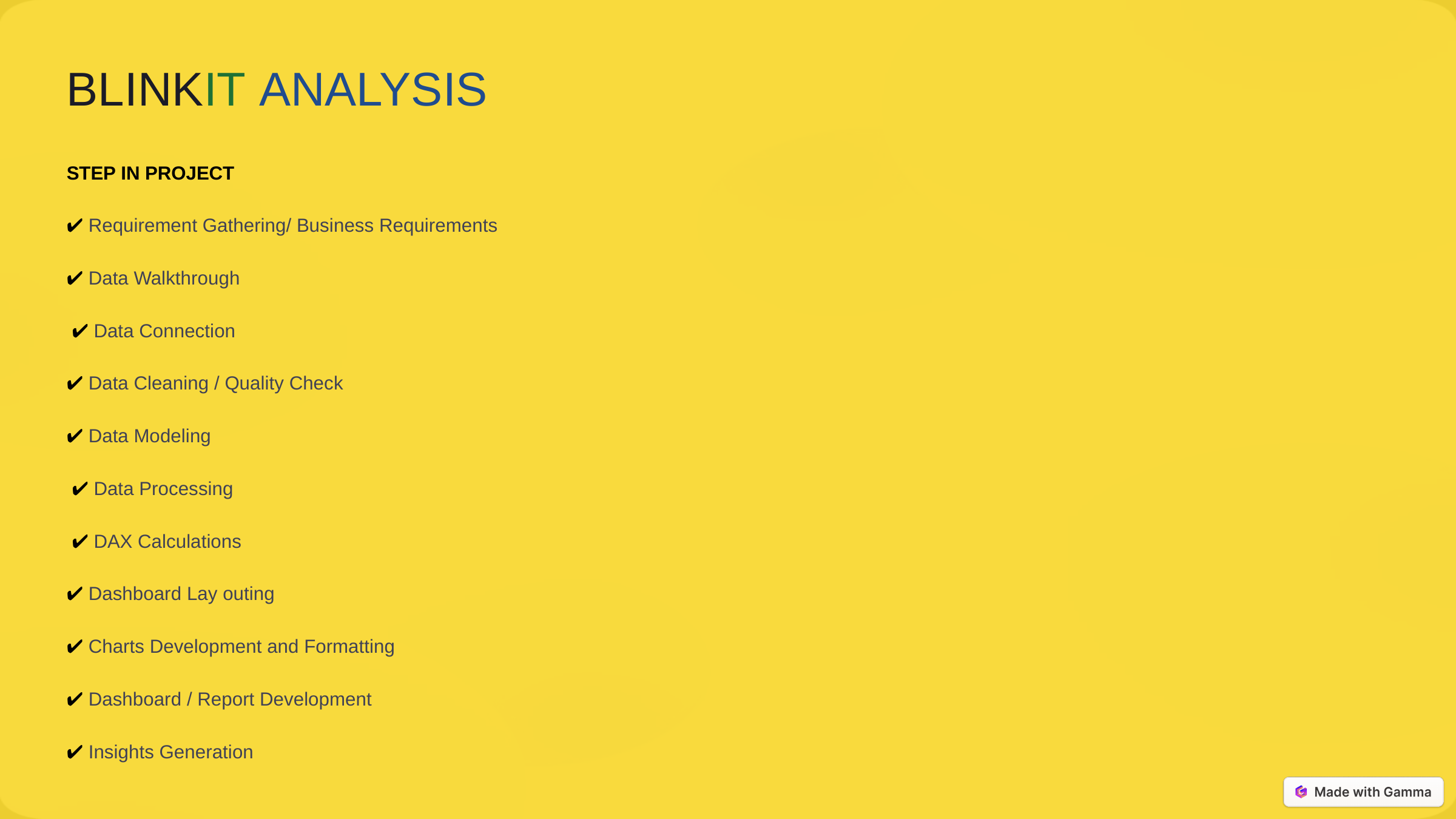

BLINKIT ANALYSIS
STEP IN PROJECT
✔ Requirement Gathering/ Business Requirements
✔ Data Walkthrough
 ✔ Data Connection
✔ Data Cleaning / Quality Check
✔ Data Modeling
 ✔ Data Processing
 ✔ DAX Calculations
✔ Dashboard Lay outing
✔ Charts Development and Formatting
✔ Dashboard / Report Development
✔ Insights Generation